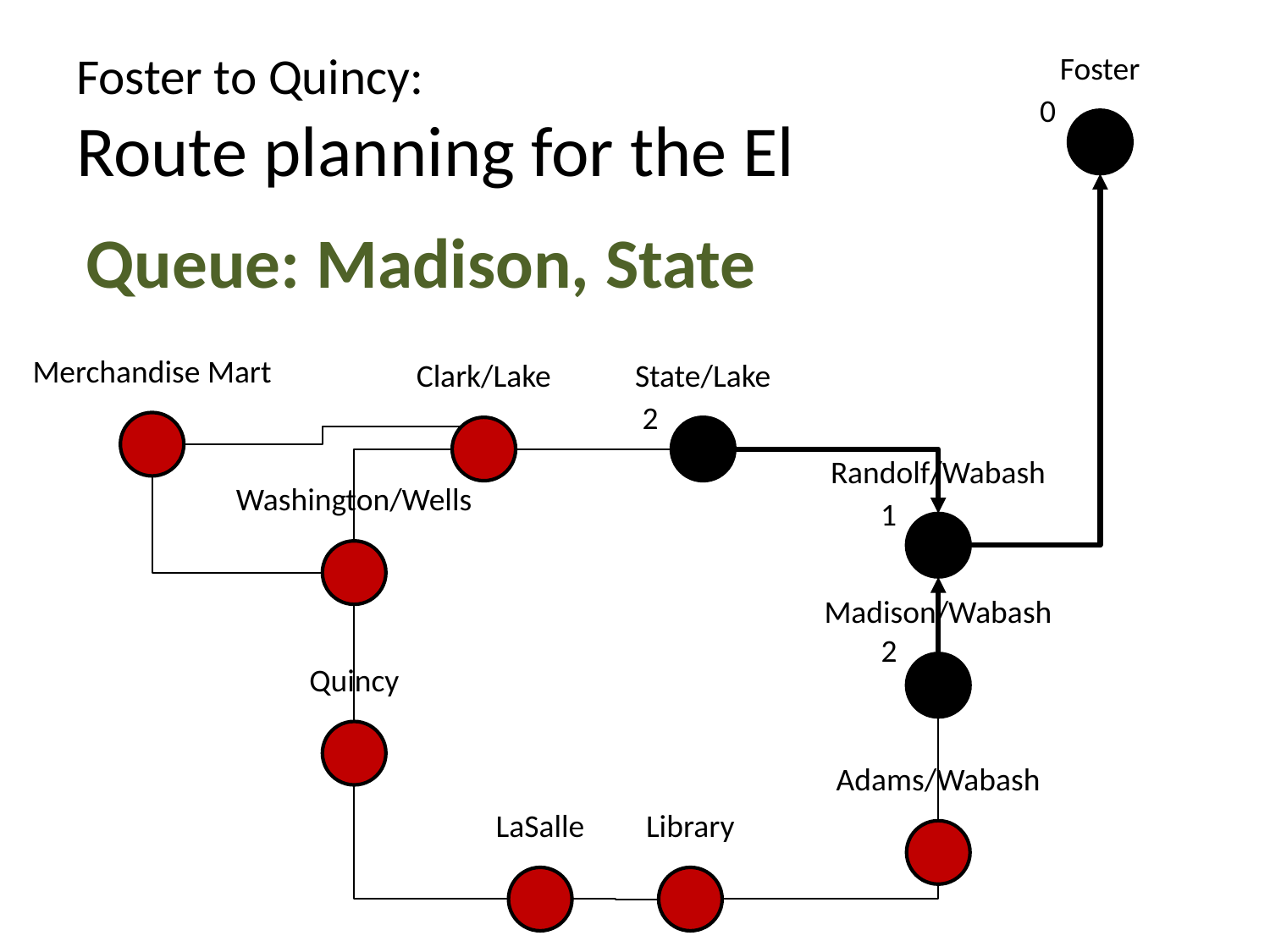

# Foster to Quincy: Route planning for the El
Foster
0

Queue: Madison, State
Merchandise Mart
Clark/Lake
State/Lake
2

Randolf/Wabash
Washington/Wells
1

Madison/Wabash
2
Quincy

Adams/Wabash
LaSalle
Library